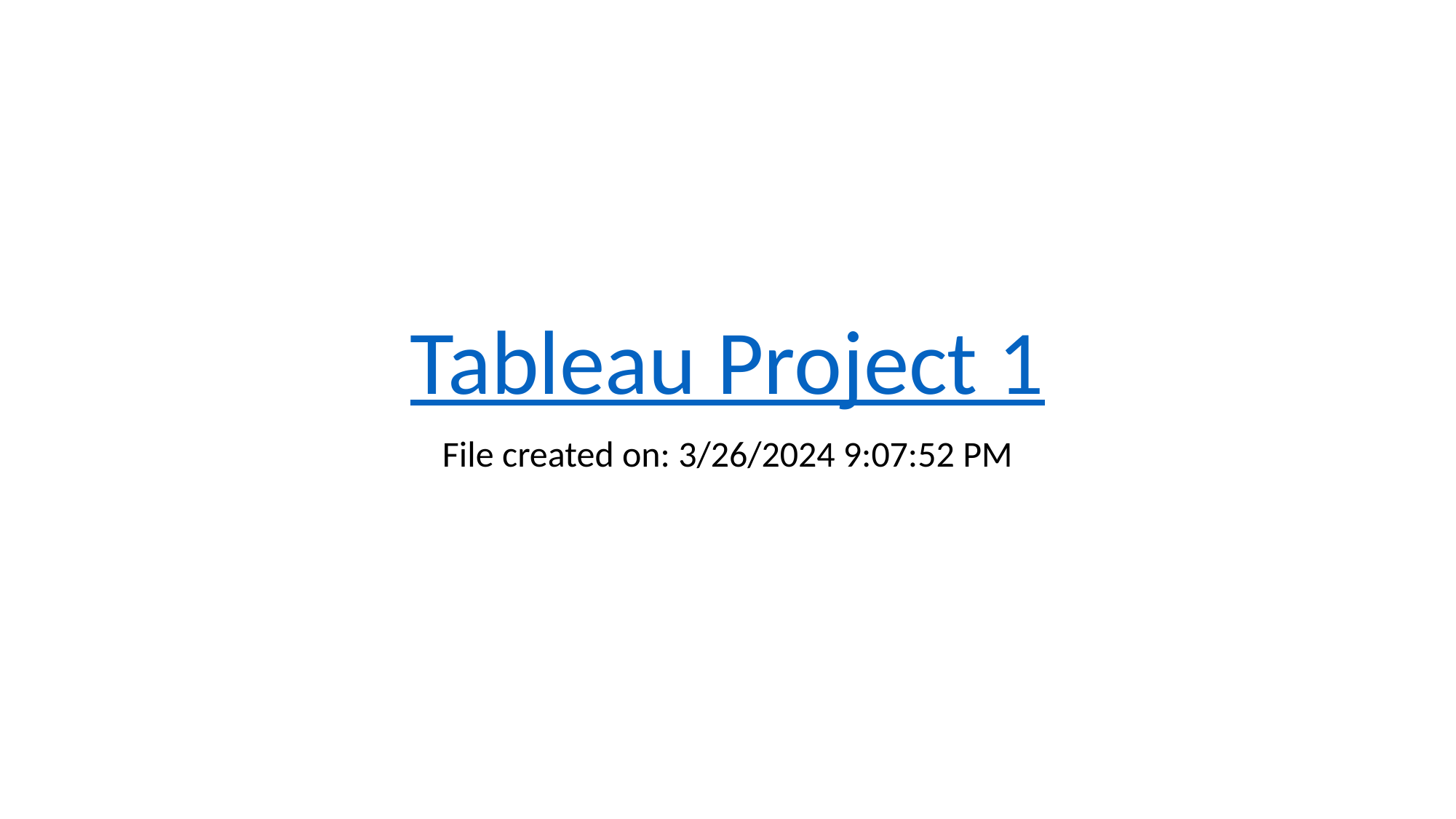

# Tableau Project 1
File created on: 3/26/2024 9:07:52 PM